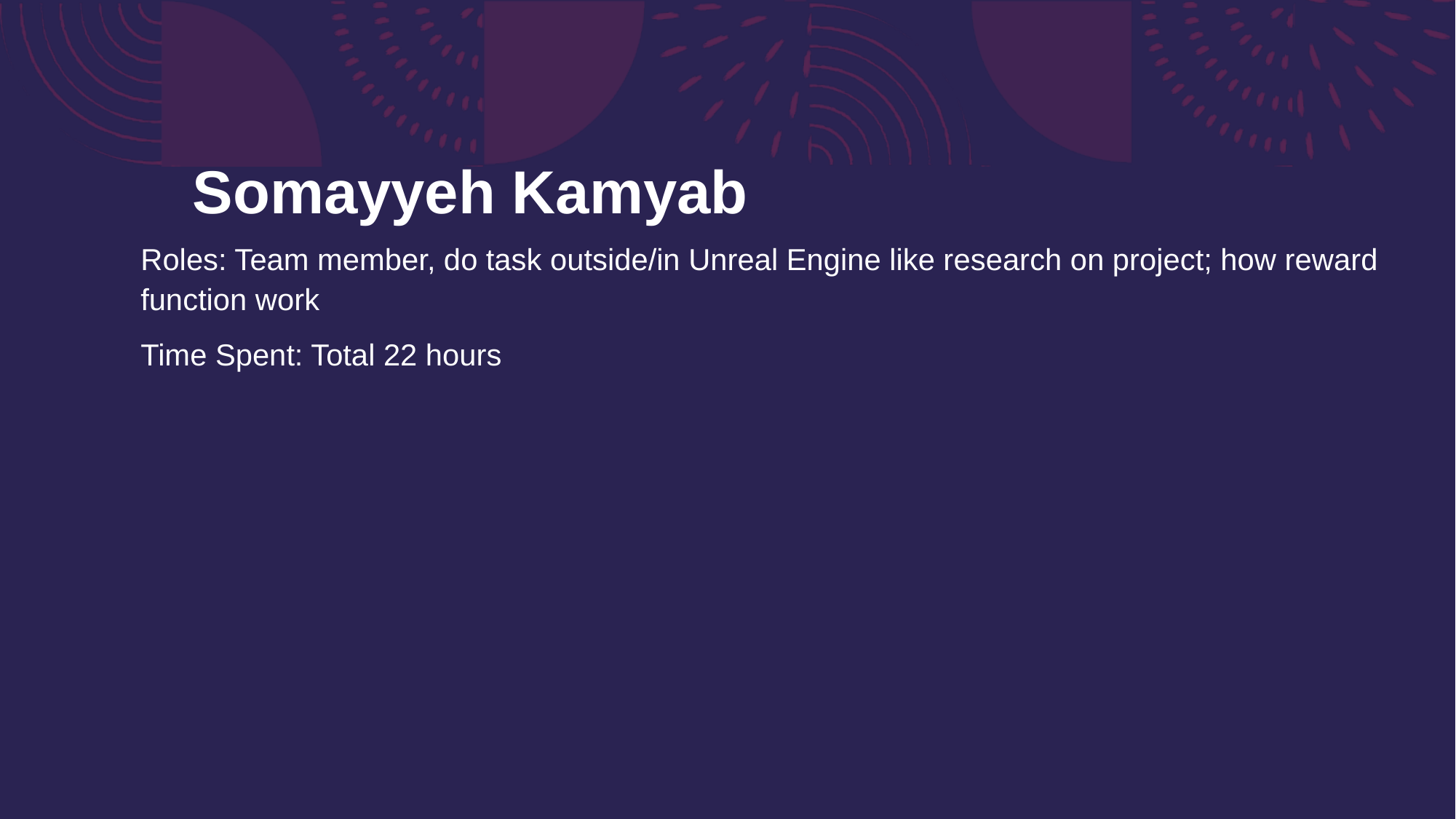

# Somayyeh Kamyab
Roles: Team member, do task outside/in Unreal Engine like research on project; how reward function work
Time Spent: Total 22 hours